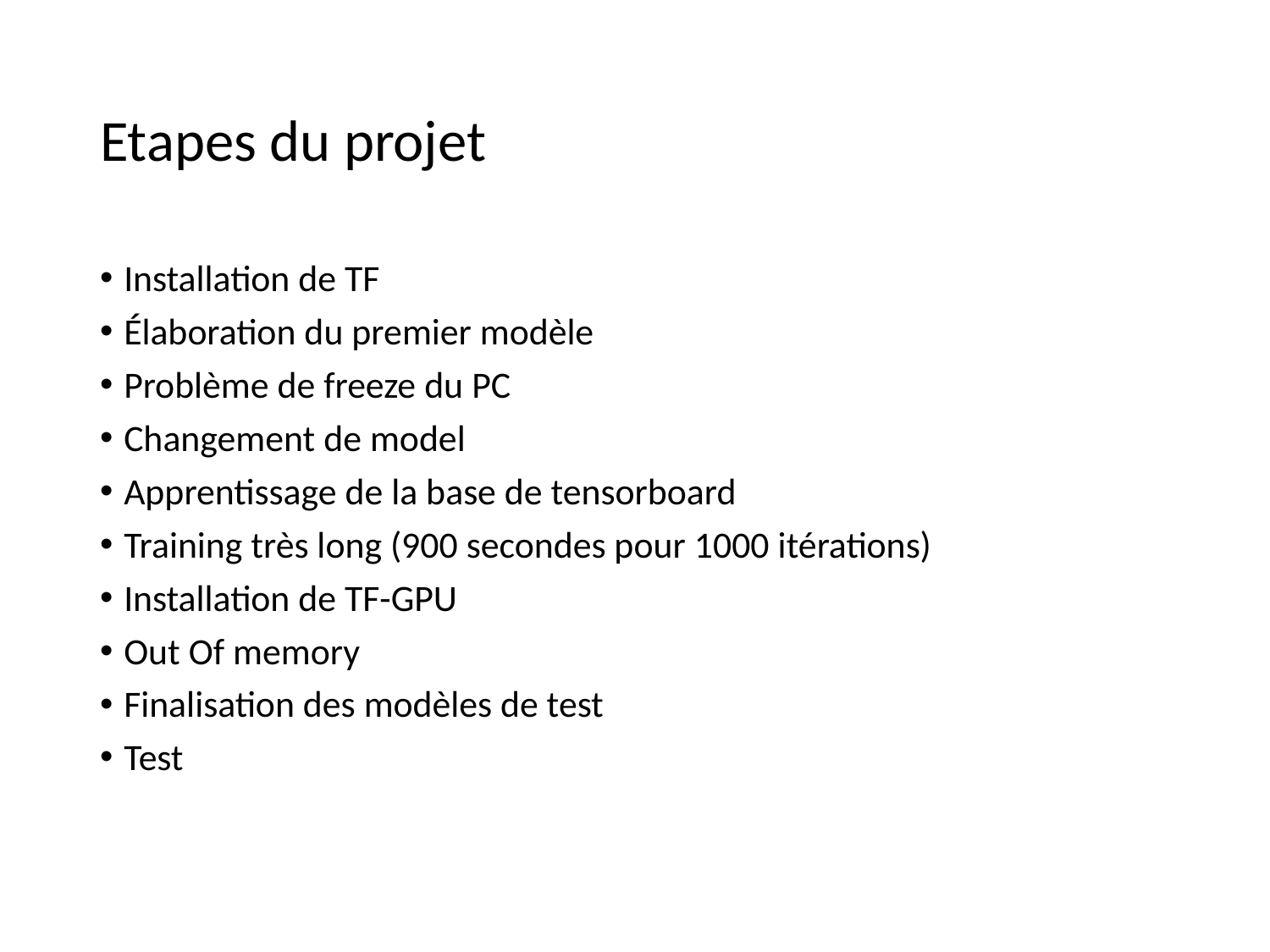

# Etapes du projet
Installation de TF
Élaboration du premier modèle
Problème de freeze du PC
Changement de model
Apprentissage de la base de tensorboard
Training très long (900 secondes pour 1000 itérations)
Installation de TF-GPU
Out Of memory
Finalisation des modèles de test
Test